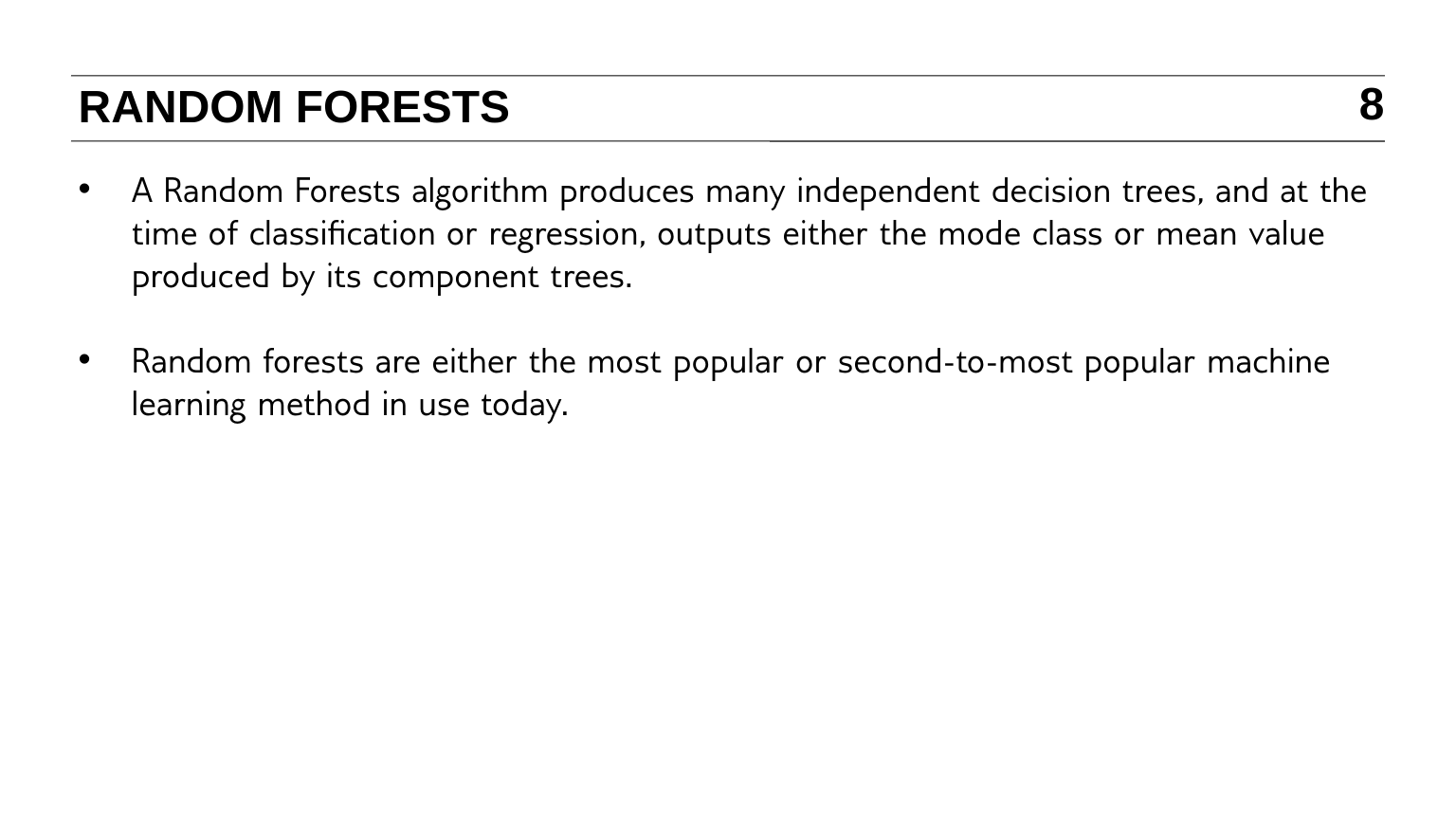

Random forests
8
A Random Forests algorithm produces many independent decision trees, and at the time of classification or regression, outputs either the mode class or mean value produced by its component trees.

Random forests are either the most popular or second-to-most popular machine learning method in use today.